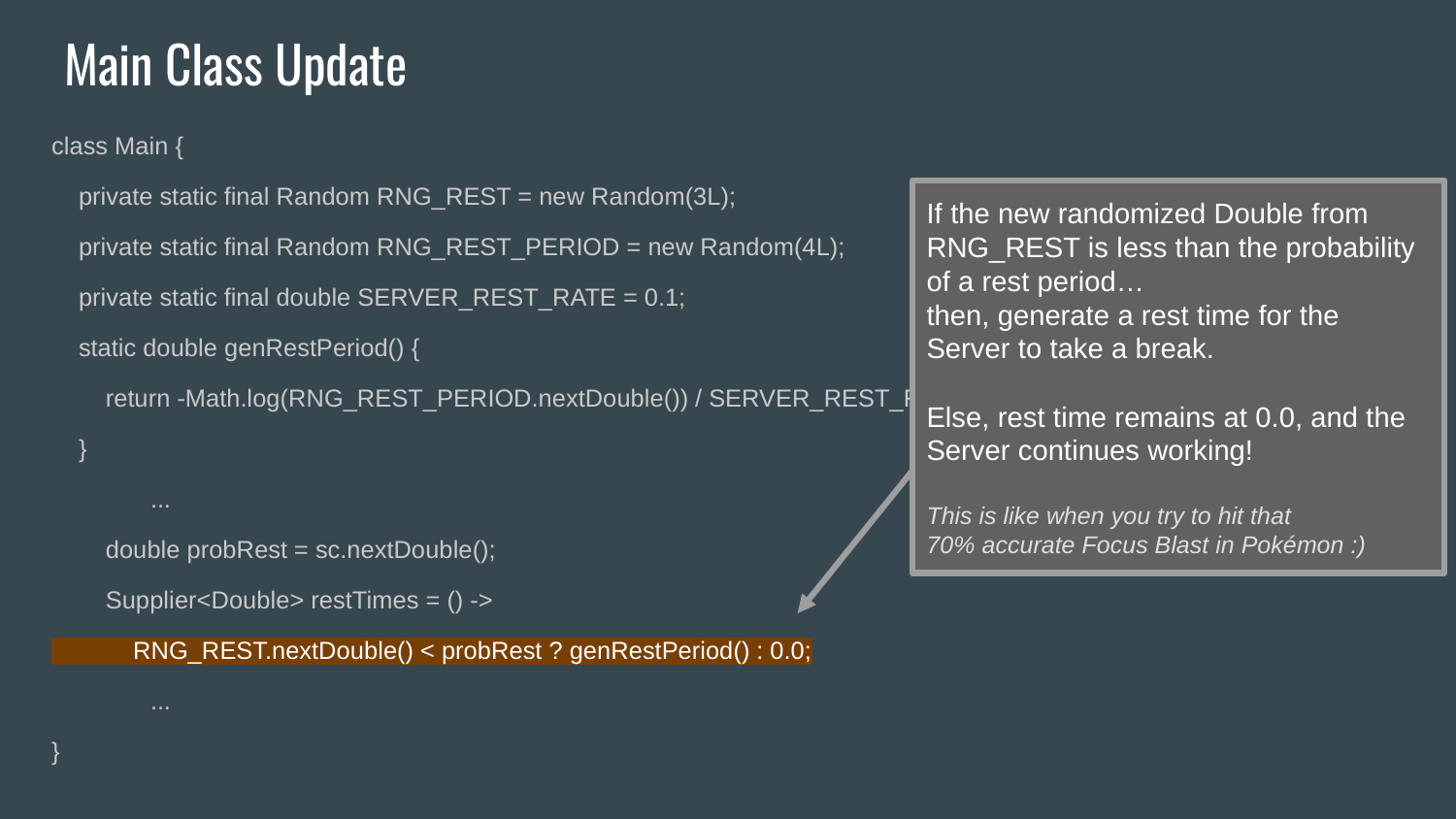

# Main Class Update

class Main {
    private static final Random RNG_REST = new Random(3L);
    private static final Random RNG_REST_PERIOD = new Random(4L);
    private static final double SERVER_REST_RATE = 0.1;
    static double genRestPeriod() {
        return -Math.log(RNG_REST_PERIOD.nextDouble()) / SERVER_REST_RATE;
    }
	...
        double probRest = sc.nextDouble();
        Supplier<Double> restTimes = () ->
            RNG_REST.nextDouble() < probRest ? genRestPeriod() : 0.0;
	...
}
If the new randomized Double from RNG_REST is less than the probability of a rest period…
then, generate a rest time for the Server to take a break.

Else, rest time remains at 0.0, and the Server continues working!

This is like when you try to hit that
70% accurate Focus Blast in Pokémon :)